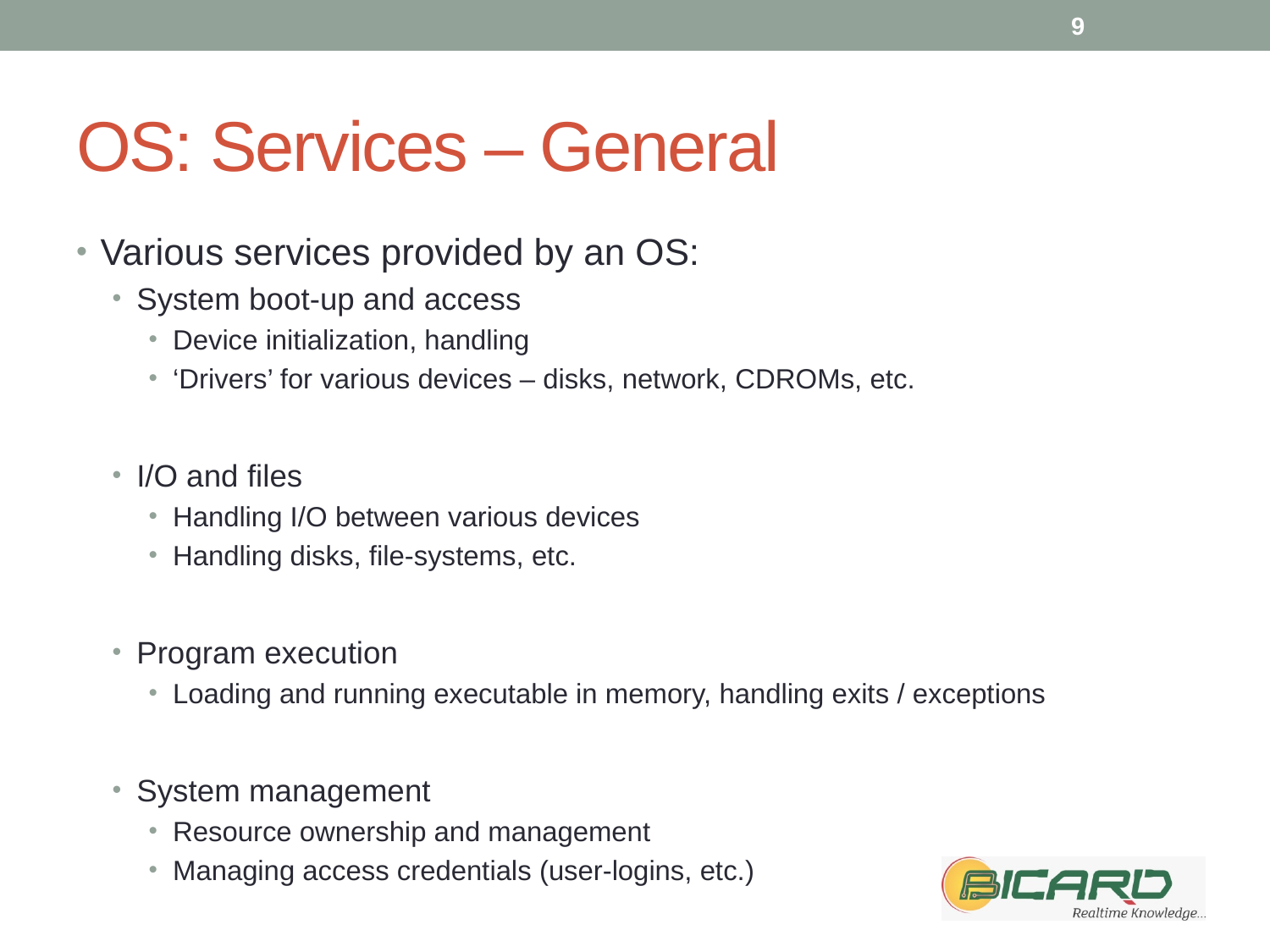

9
# OS: Services – General
Various services provided by an OS:
System boot-up and access
Device initialization, handling
‘Drivers’ for various devices – disks, network, CDROMs, etc.

I/O and files
Handling I/O between various devices
Handling disks, file-systems, etc.

Program execution
Loading and running executable in memory, handling exits / exceptions

System management
Resource ownership and management
Managing access credentials (user-logins, etc.)